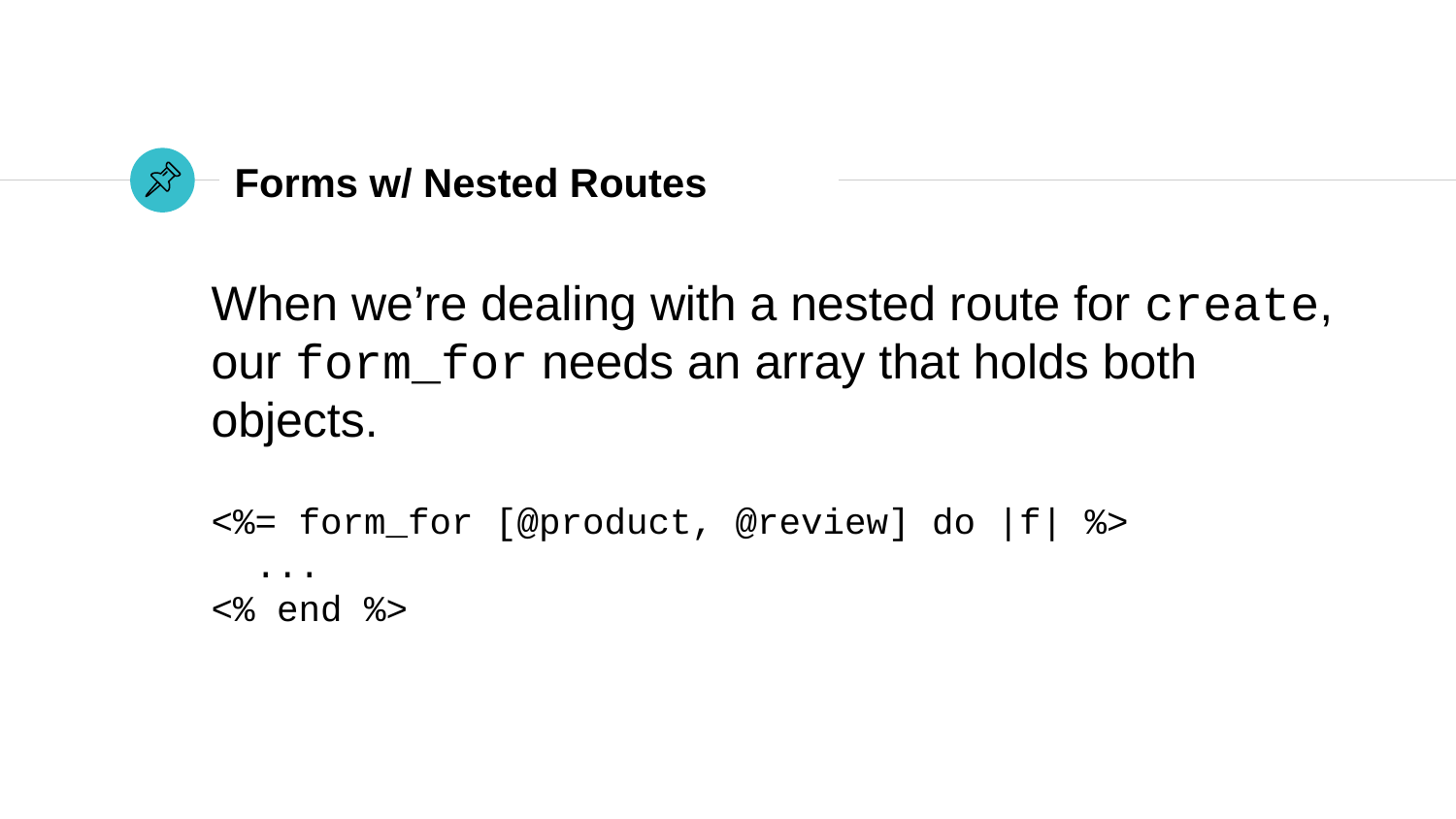

# Forms w/ Nested Routes

When we’re dealing with a nested route for create,
our form_for needs an array that holds both objects.

<%= form_for [@product, @review] do |f| %>
  ...
<% end %>